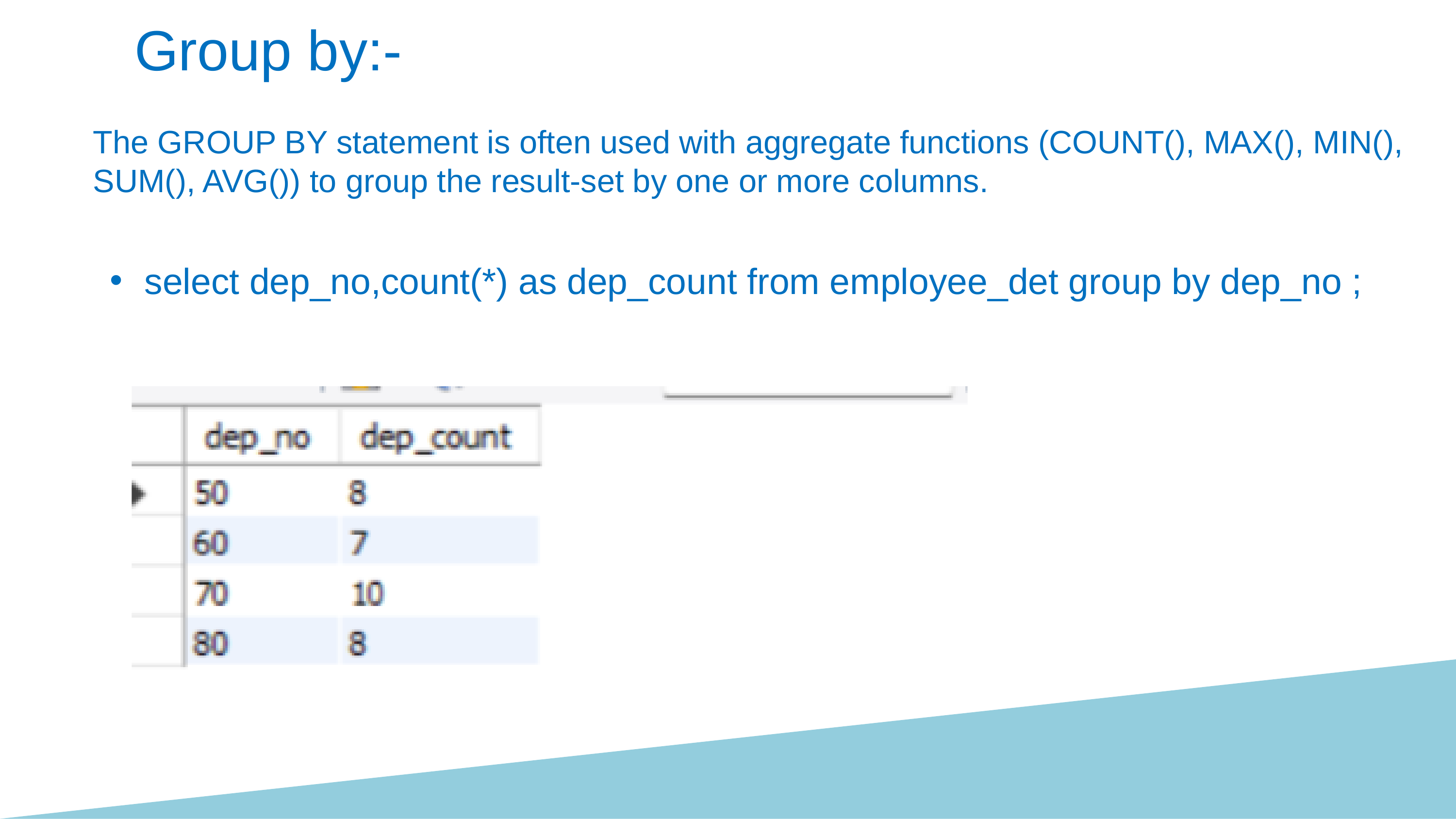

Group by:-
The GROUP BY statement is often used with aggregate functions (COUNT(), MAX(), MIN(), SUM(), AVG()) to group the result-set by one or more columns.
select dep_no,count(*) as dep_count from employee_det group by dep_no ;